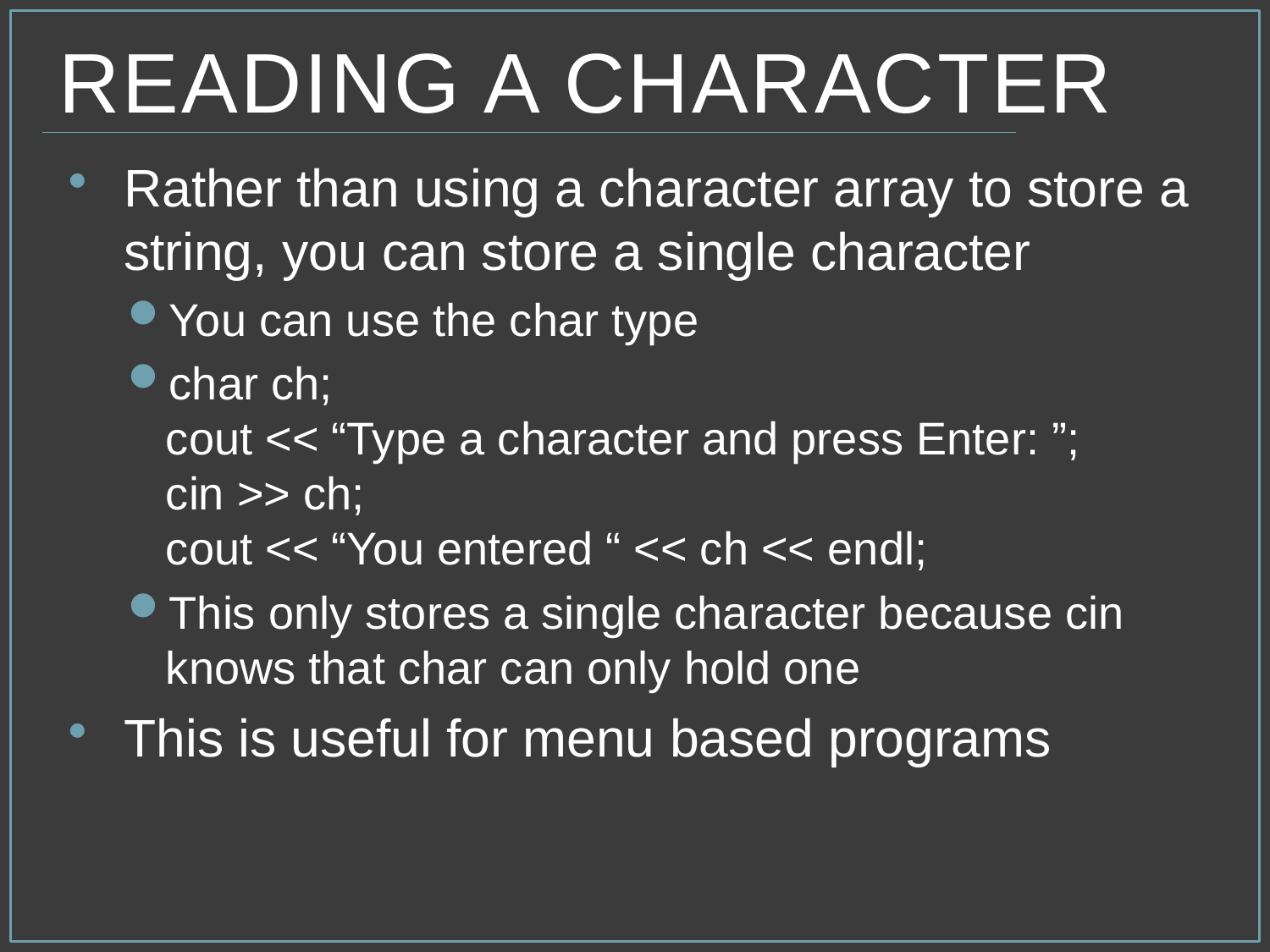

# Reading a Character
Rather than using a character array to store a string, you can store a single character
You can use the char type
char ch;
cout << “Type a character and press Enter: ”;
cin >> ch;
cout << “You entered “ << ch << endl;
This only stores a single character because cin knows that char can only hold one
This is useful for menu based programs